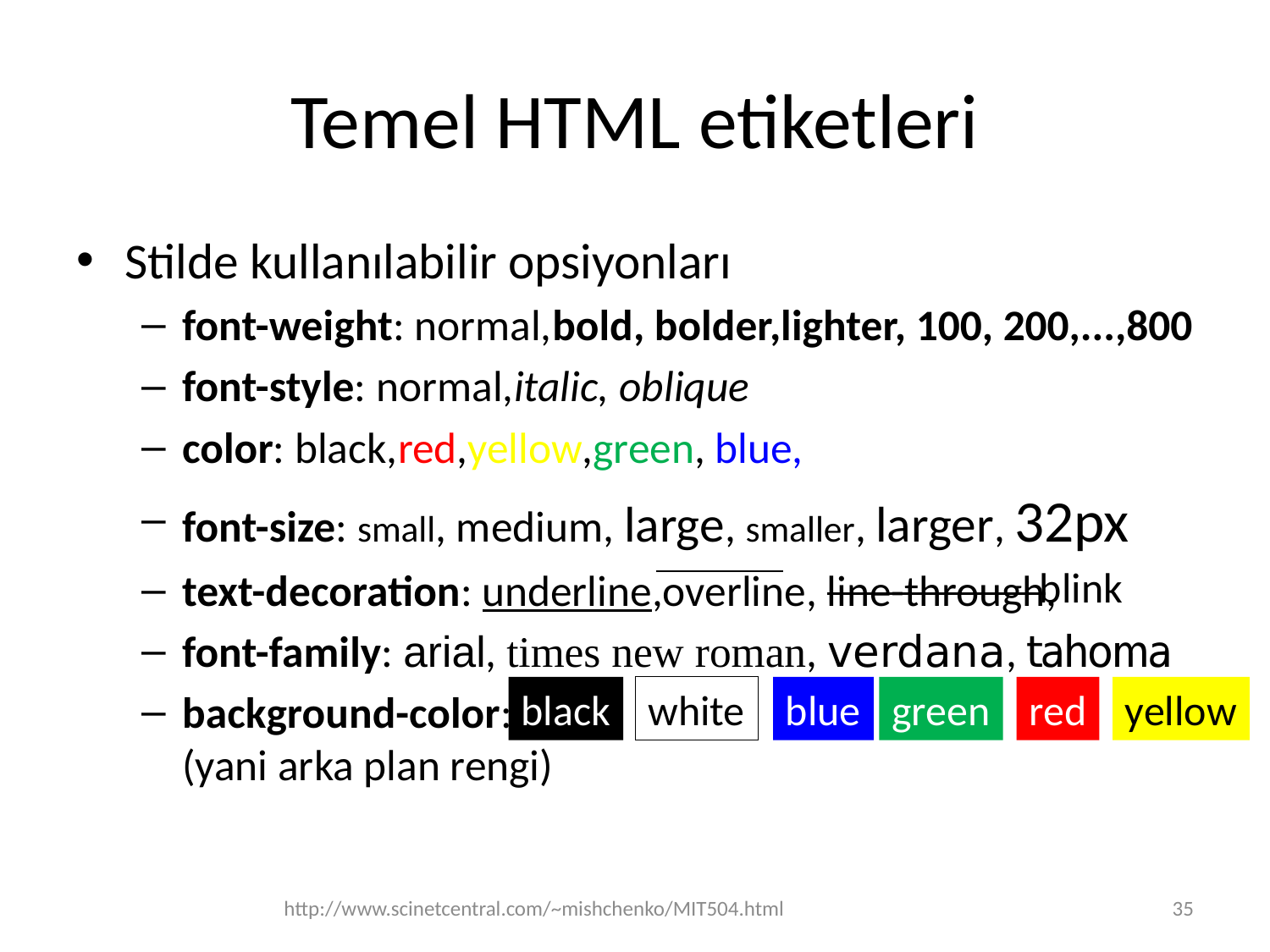

# Temel HTML etiketleri
Stilde kullanılabilir opsiyonları
font-weight: normal,bold, bolder,lighter, 100, 200,...,800
font-style: normal,italic, oblique
color: black,red,yellow,green, blue,
font-size: small, medium, large, smaller, larger, 32px
text-decoration: underline,overline, line-through,
font-family: arial, times new roman, verdana, tahoma
background-color:
(yani arka plan rengi)
blink
black
white
blue
green
red
yellow
http://www.scinetcentral.com/~mishchenko/MIT504.html
35